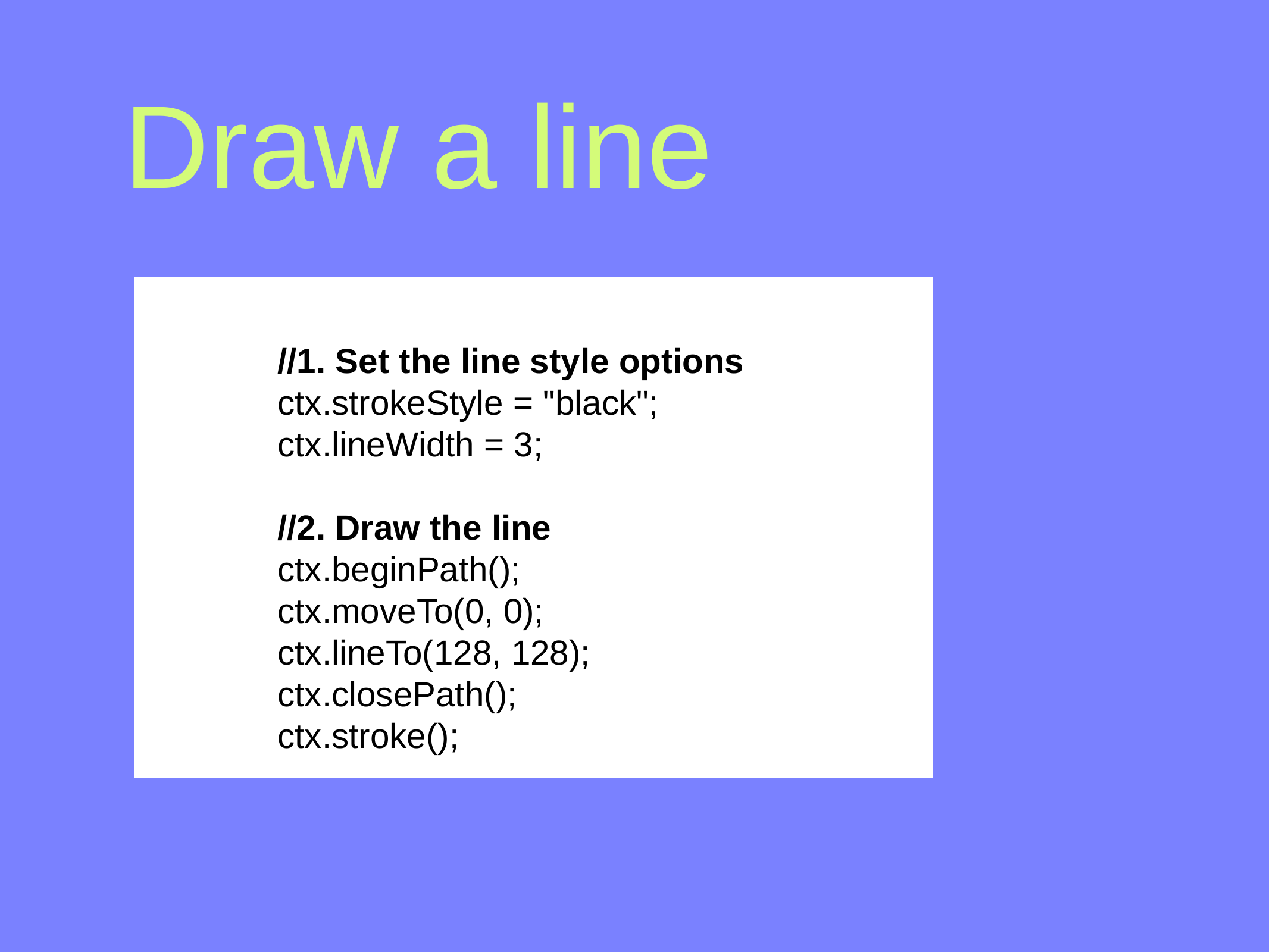

# Draw a line

//1. Set the line style options
ctx.strokeStyle = "black";
ctx.lineWidth = 3;

//2. Draw the line
ctx.beginPath();
ctx.moveTo(0, 0);
ctx.lineTo(128, 128);
ctx.closePath();
ctx.stroke();